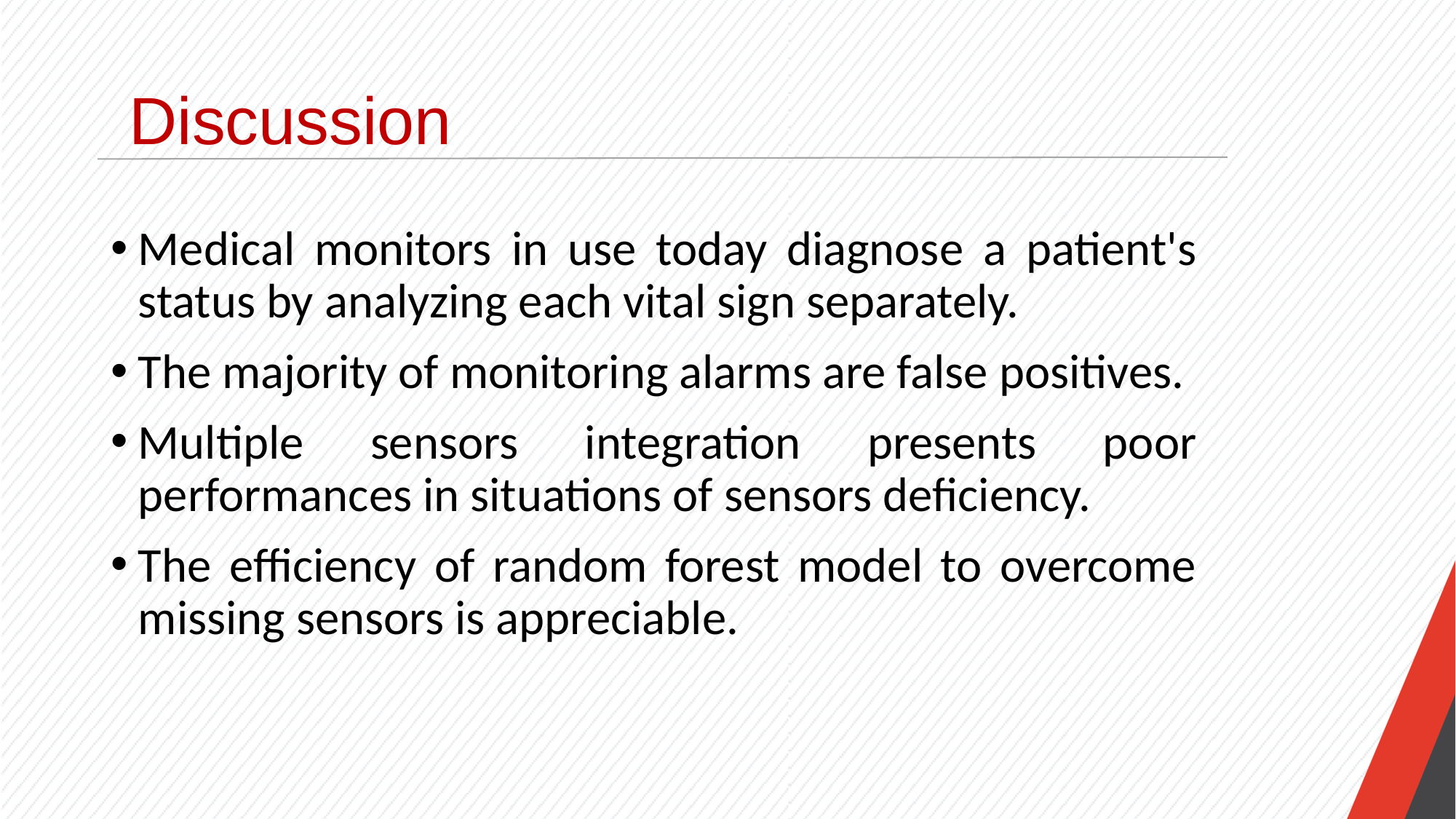

Discussion
Medical monitors in use today diagnose a patient's status by analyzing each vital sign separately.
The majority of monitoring alarms are false positives.
Multiple sensors integration presents poor performances in situations of sensors deficiency.
The efficiency of random forest model to overcome missing sensors is appreciable.